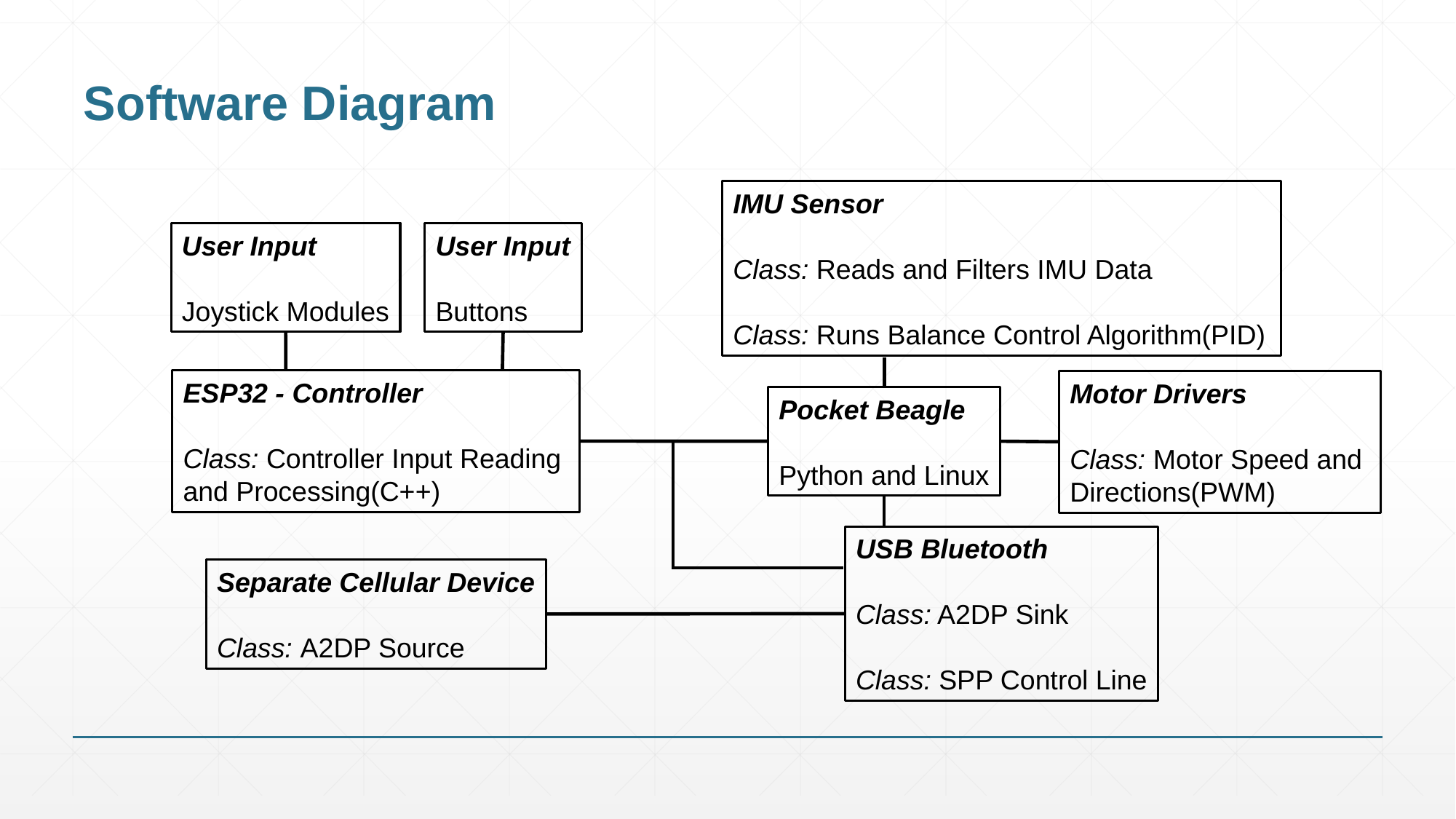

# Software Diagram
IMU Sensor

Class: Reads and Filters IMU Data

Class: Runs Balance Control Algorithm(PID)
User Input

Joystick Modules
User Input

Buttons
ESP32 - Controller

Class: Controller Input Reading
and Processing(C++)
Motor Drivers

Class: Motor Speed and
Directions(PWM)
Pocket Beagle

Python and Linux
USB Bluetooth

Class: A2DP Sink

Class: SPP Control Line
Separate Cellular Device

Class: A2DP Source